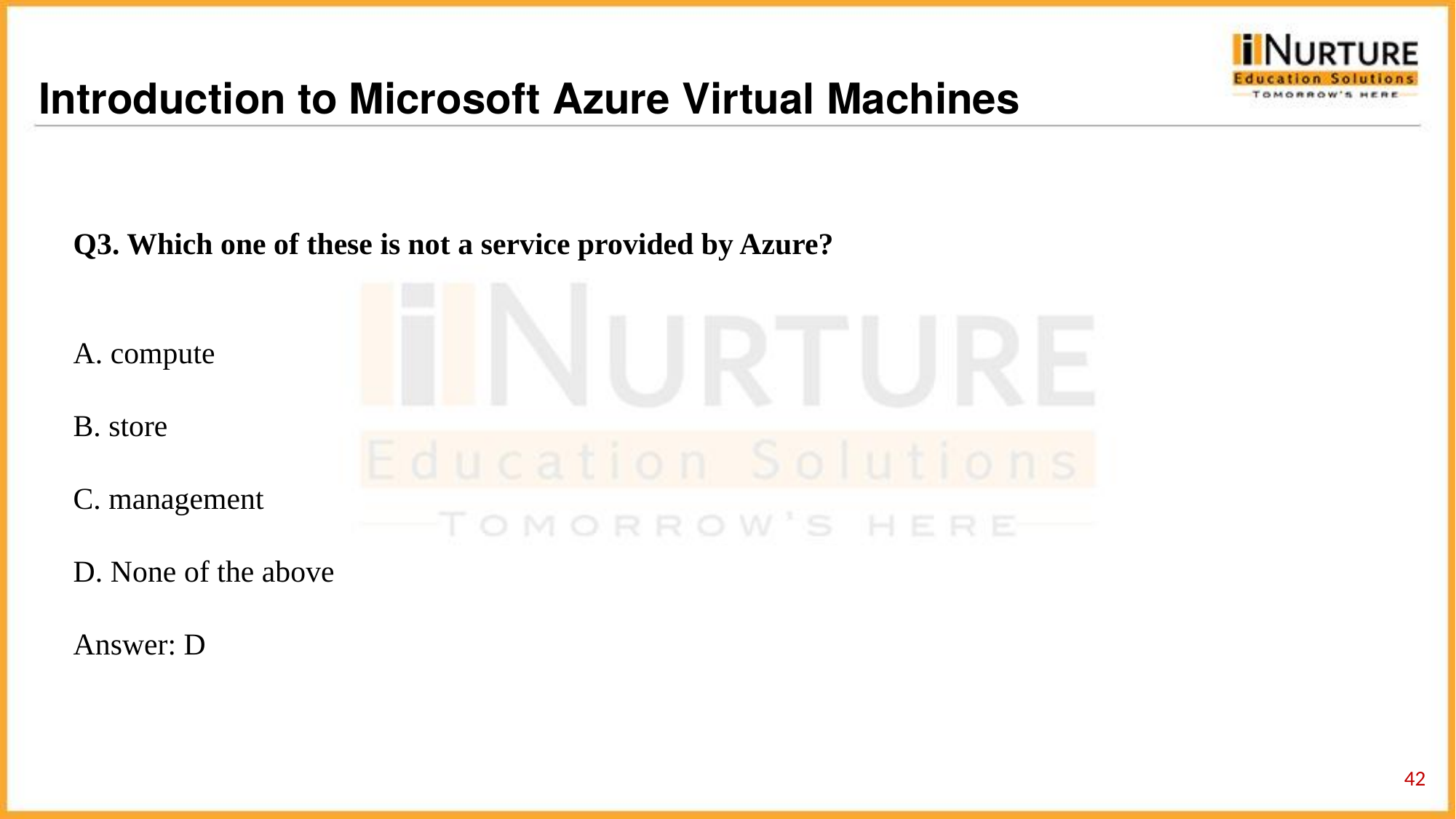

Introduction to Microsoft Azure Virtual Machines
Q3. Which one of these is not a service provided by Azure?

A. compute
B. store
C. management
D. None of the above
Answer: D
42